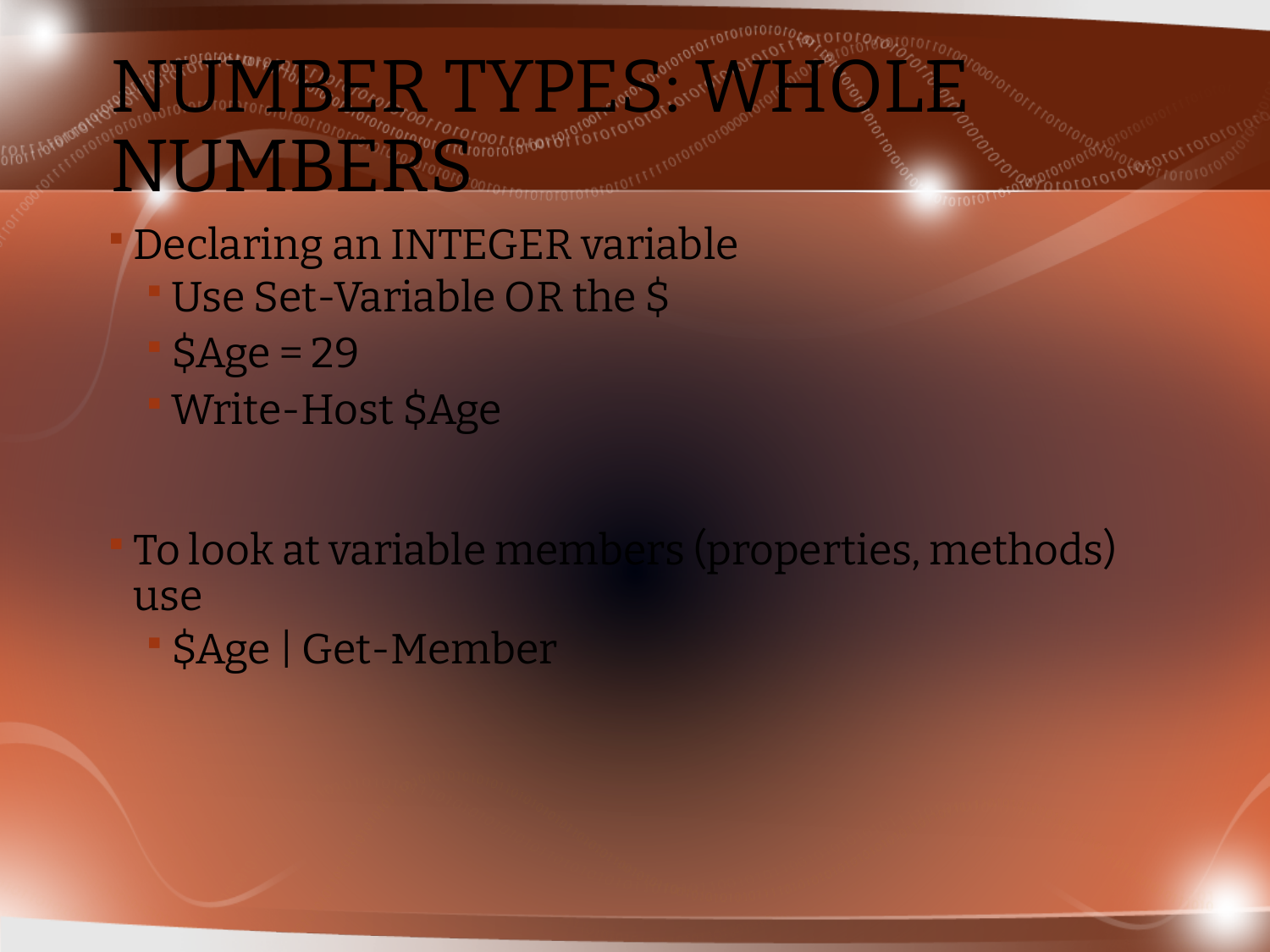

# Number Types: Whole Numbers
Declaring an INTEGER variable
Use Set-Variable OR the $
$Age = 29
Write-Host $Age

To look at variable members (properties, methods) use
$Age | Get-Member